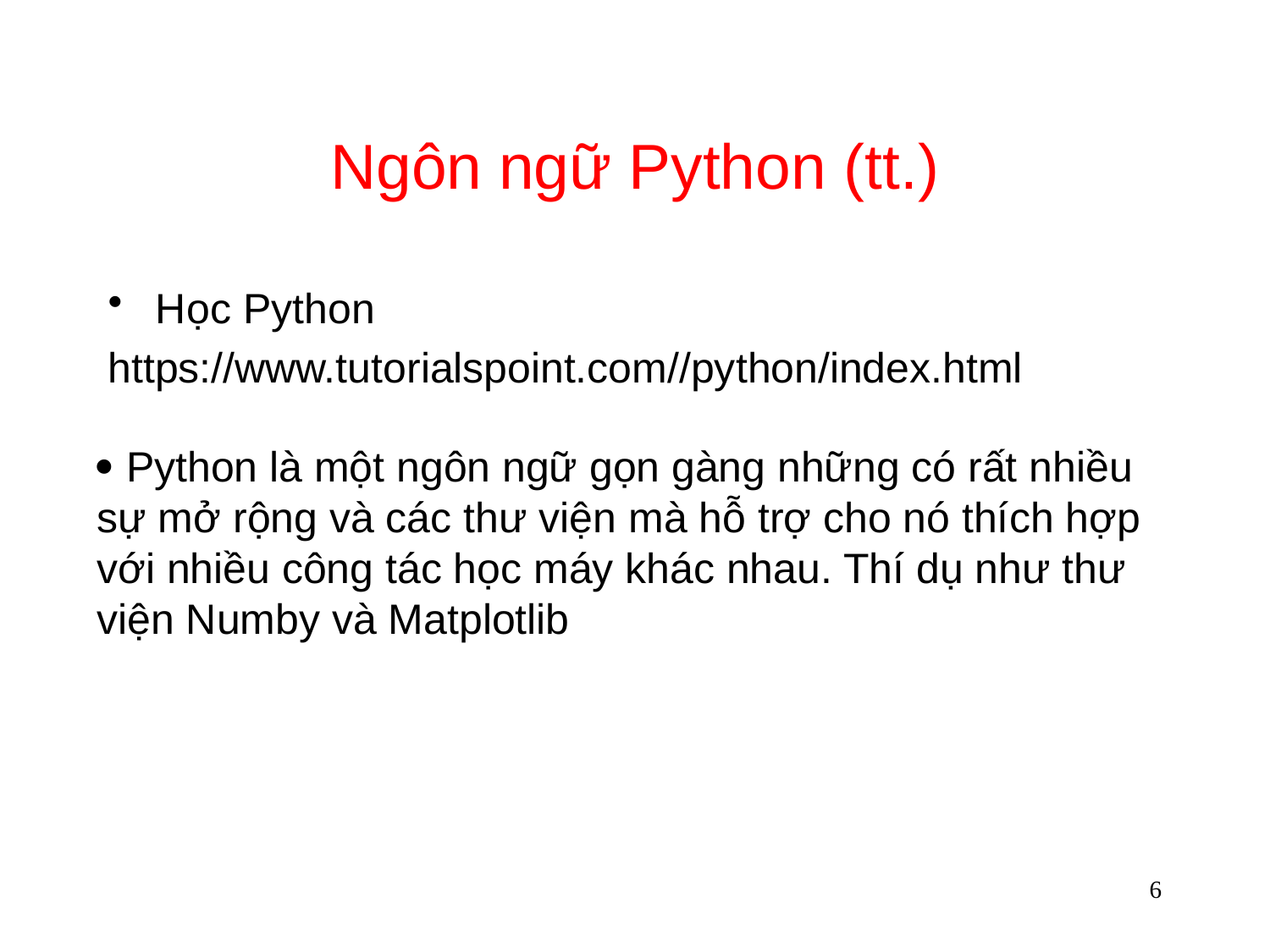

# Ngôn ngữ Python (tt.)
Học Python
https://www.tutorialspoint.com//python/index.html

• Python là một ngôn ngữ gọn gàng những có rất nhiều sự mở rộng và các thư viện mà hỗ trợ cho nó thích hợp với nhiều công tác học máy khác nhau. Thí dụ như thư viện Numby và Matplotlib
6